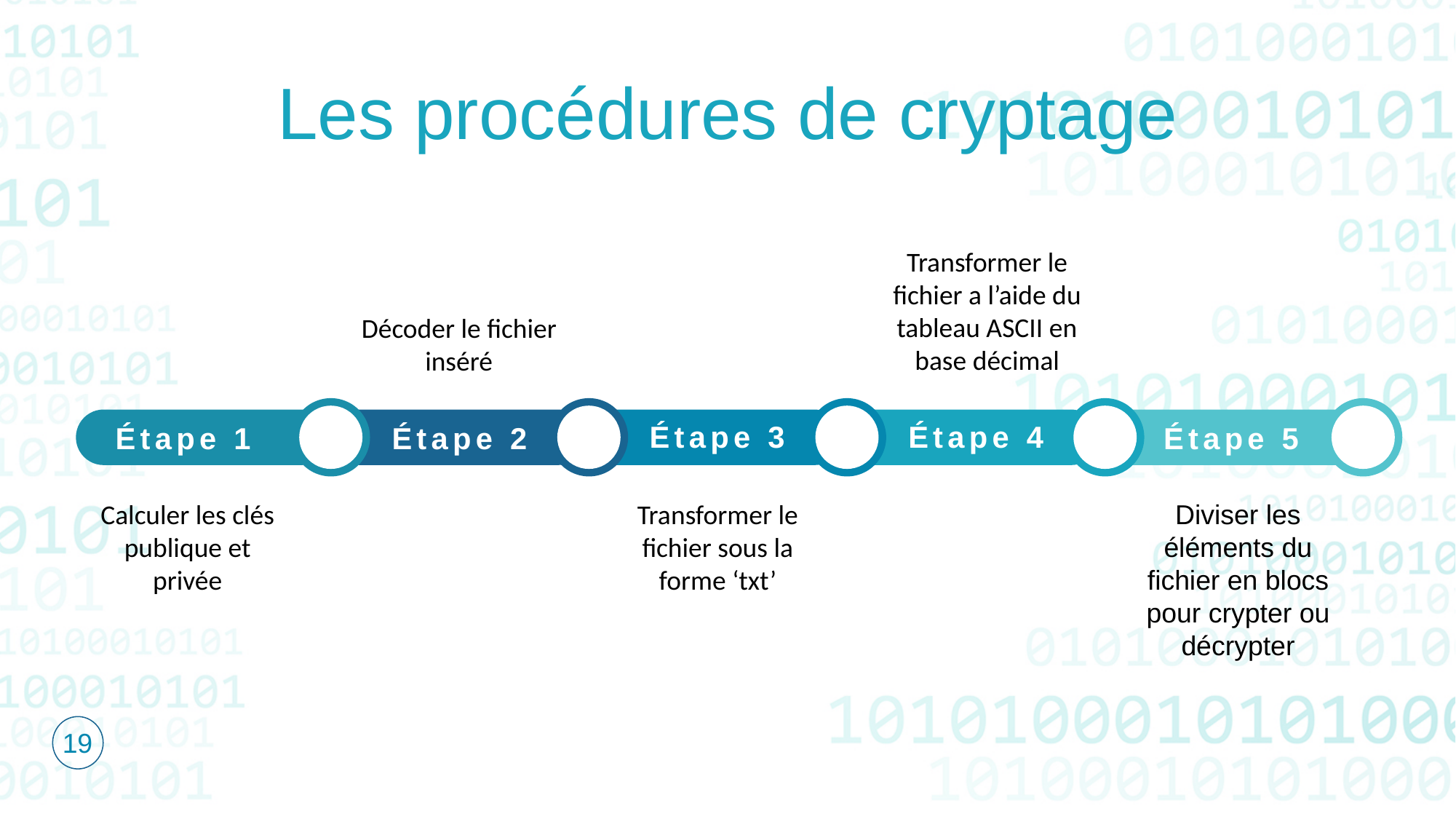

Les procédures de cryptage
Transformer le fichier a l’aide du tableau ASCII en base décimal
Décoder le fichier inséré

Étape 3
Étape 4
Étape 1
Étape 2
Étape 5
Calculer les clés publique et privée
Transformer le fichier sous la forme ‘txt’
Diviser les éléments du fichier en blocs pour crypter ou décrypter